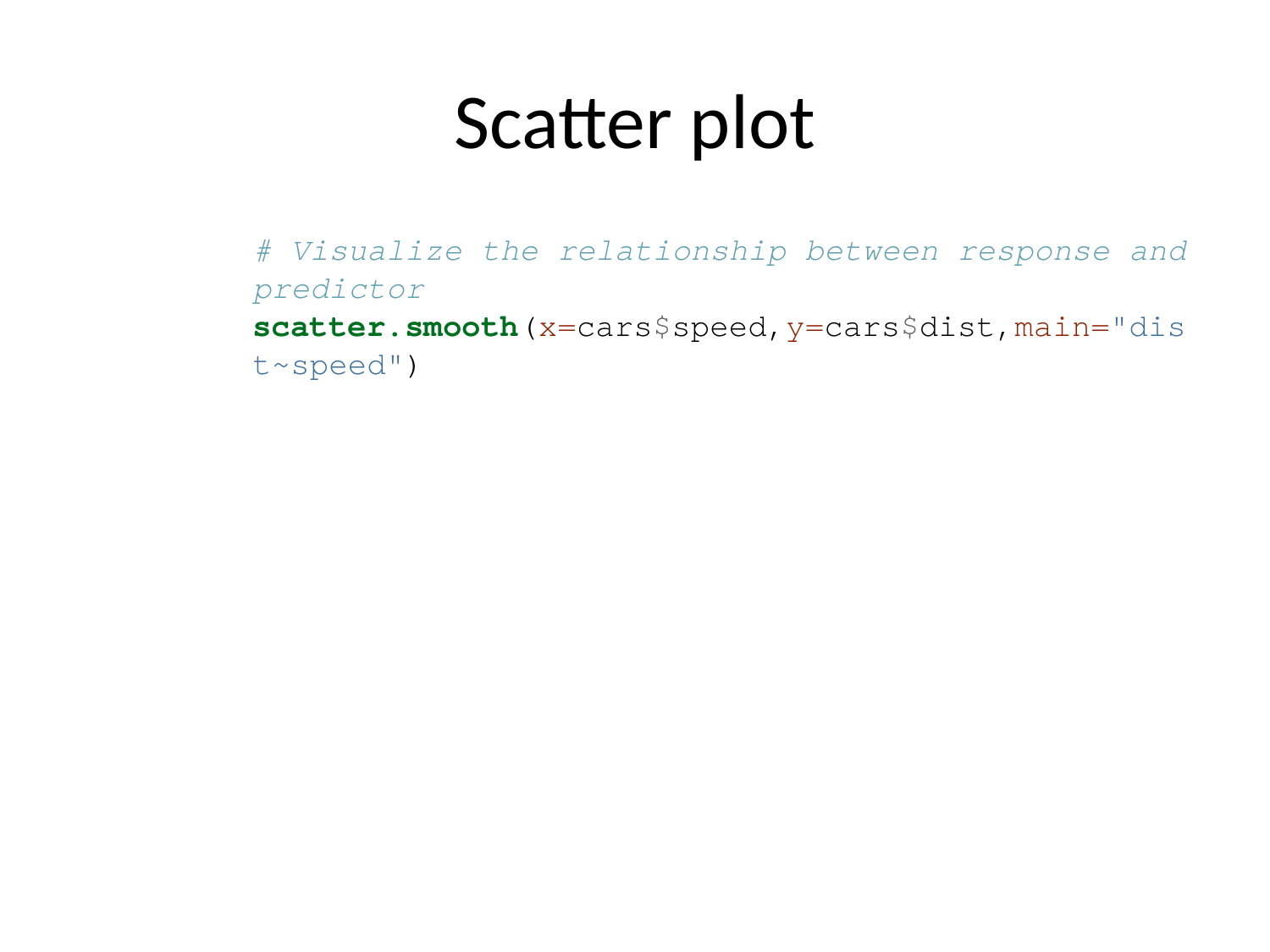

# Scatter plot
# Visualize the relationship between response and predictor scatter.smooth(x=cars$speed,y=cars$dist,main="dist~speed")